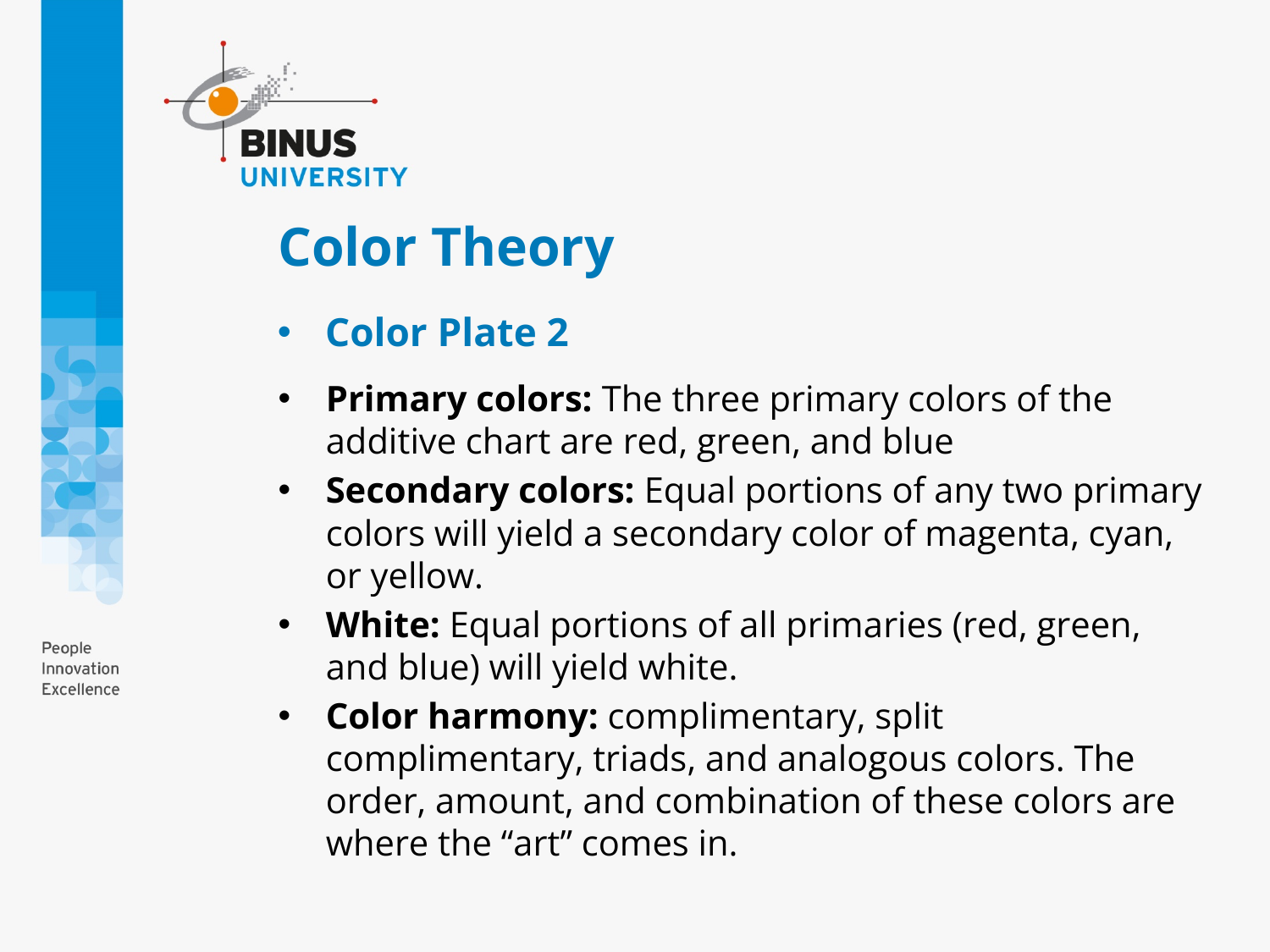

# Color Theory
Color Plate 2
Primary colors: The three primary colors of the additive chart are red, green, and blue
Secondary colors: Equal portions of any two primary colors will yield a secondary color of magenta, cyan, or yellow.
White: Equal portions of all primaries (red, green, and blue) will yield white.
Color harmony: complimentary, split complimentary, triads, and analogous colors. The order, amount, and combination of these colors are where the “art” comes in.